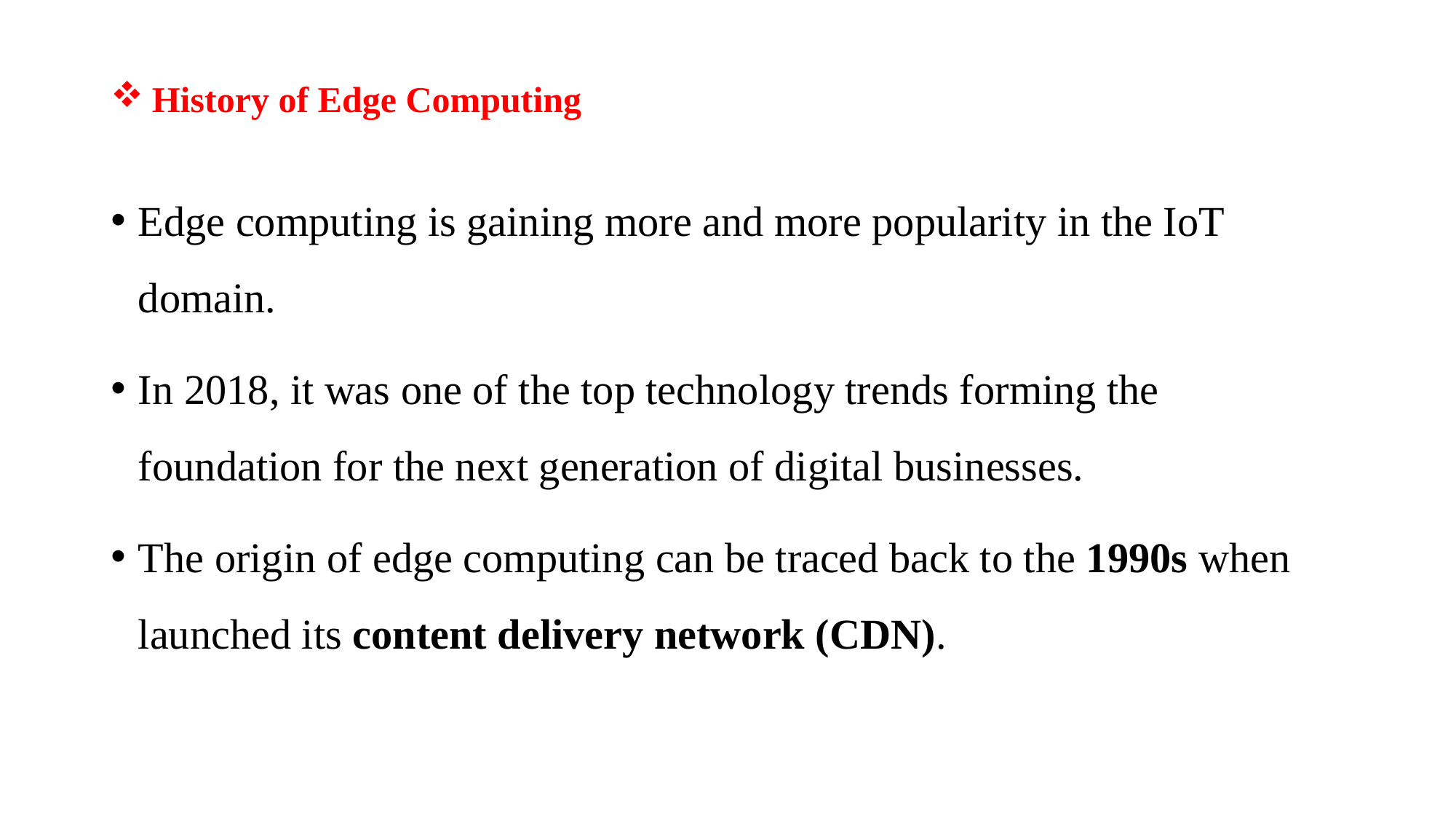

# History of Edge Computing
Edge computing is gaining more and more popularity in the IoT domain.
In 2018, it was one of the top technology trends forming the foundation for the next generation of digital businesses.
The origin of edge computing can be traced back to the 1990s when launched its content delivery network (CDN).